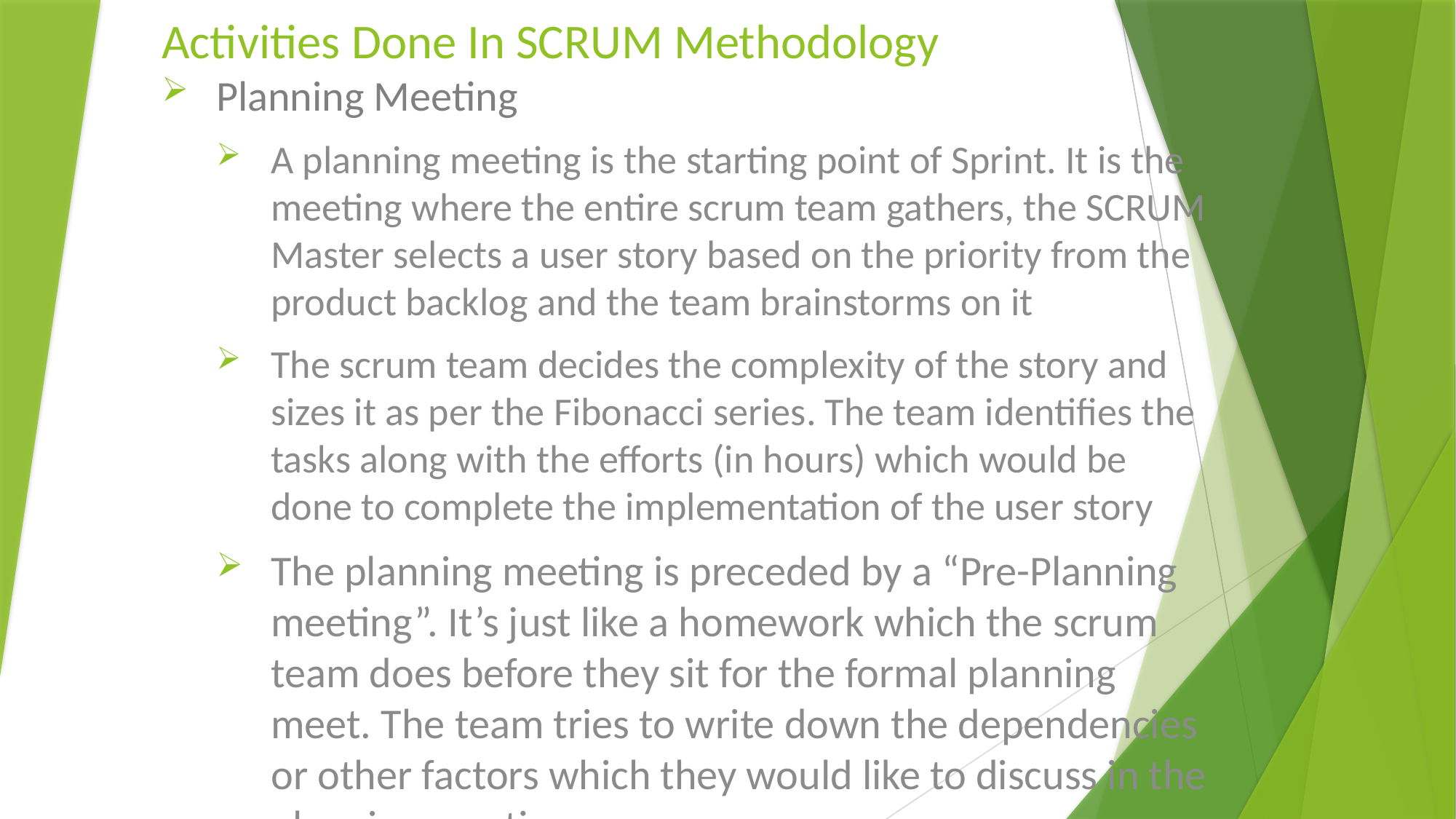

# Activities Done In SCRUM Methodology
Planning Meeting
A planning meeting is the starting point of Sprint. It is the meeting where the entire scrum team gathers, the SCRUM Master selects a user story based on the priority from the product backlog and the team brainstorms on it
The scrum team decides the complexity of the story and sizes it as per the Fibonacci series. The team identifies the tasks along with the efforts (in hours) which would be done to complete the implementation of the user story
The planning meeting is preceded by a “Pre-Planning meeting”. It’s just like a homework which the scrum team does before they sit for the formal planning meet. The team tries to write down the dependencies or other factors which they would like to discuss in the planning meeting.